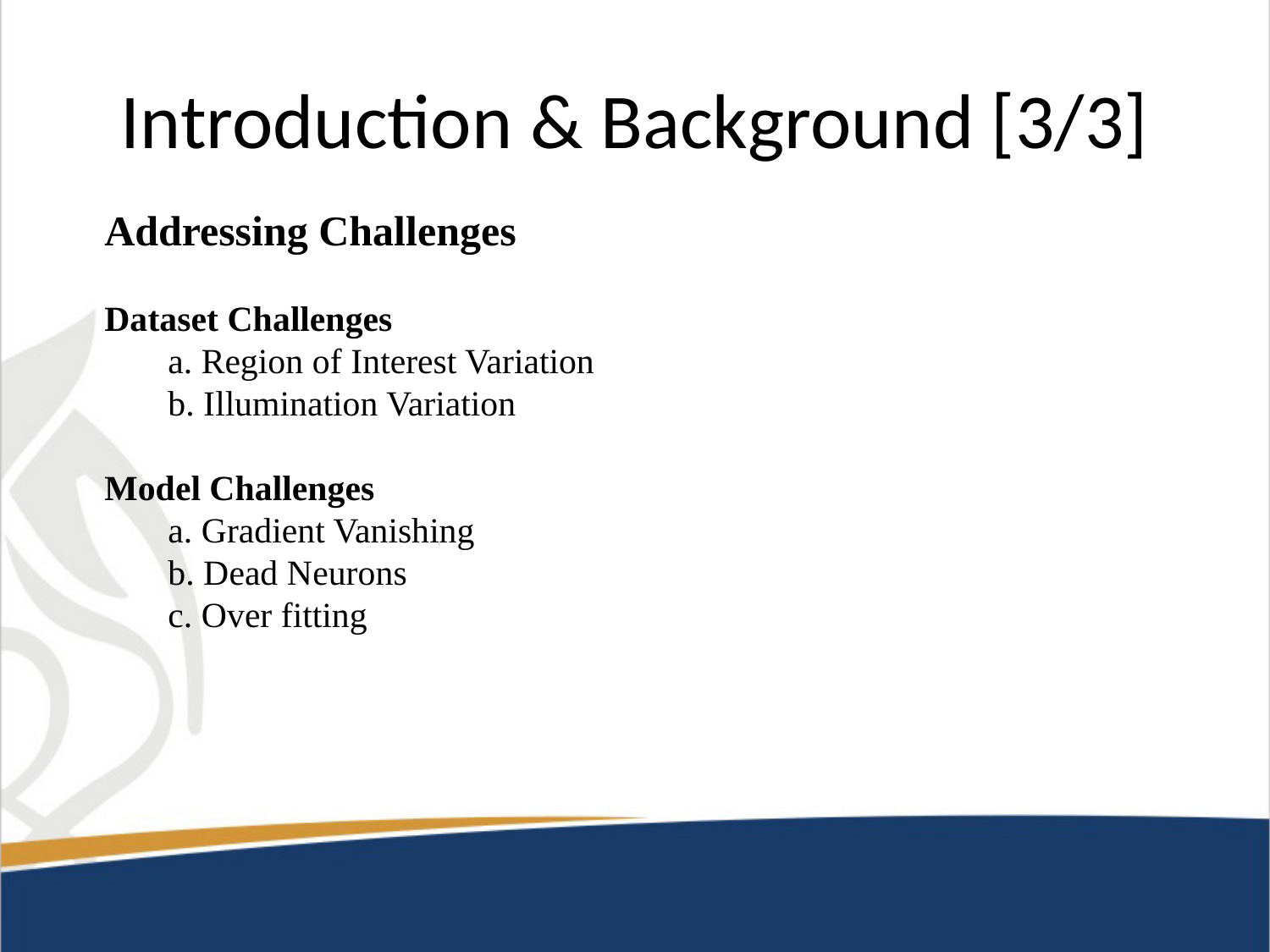

# Introduction & Background [3/3]
Addressing Challenges

Dataset Challenges
a. Region of Interest Variation
b. Illumination Variation

Model Challenges
a. Gradient Vanishing
b. Dead Neurons
c. Over fitting